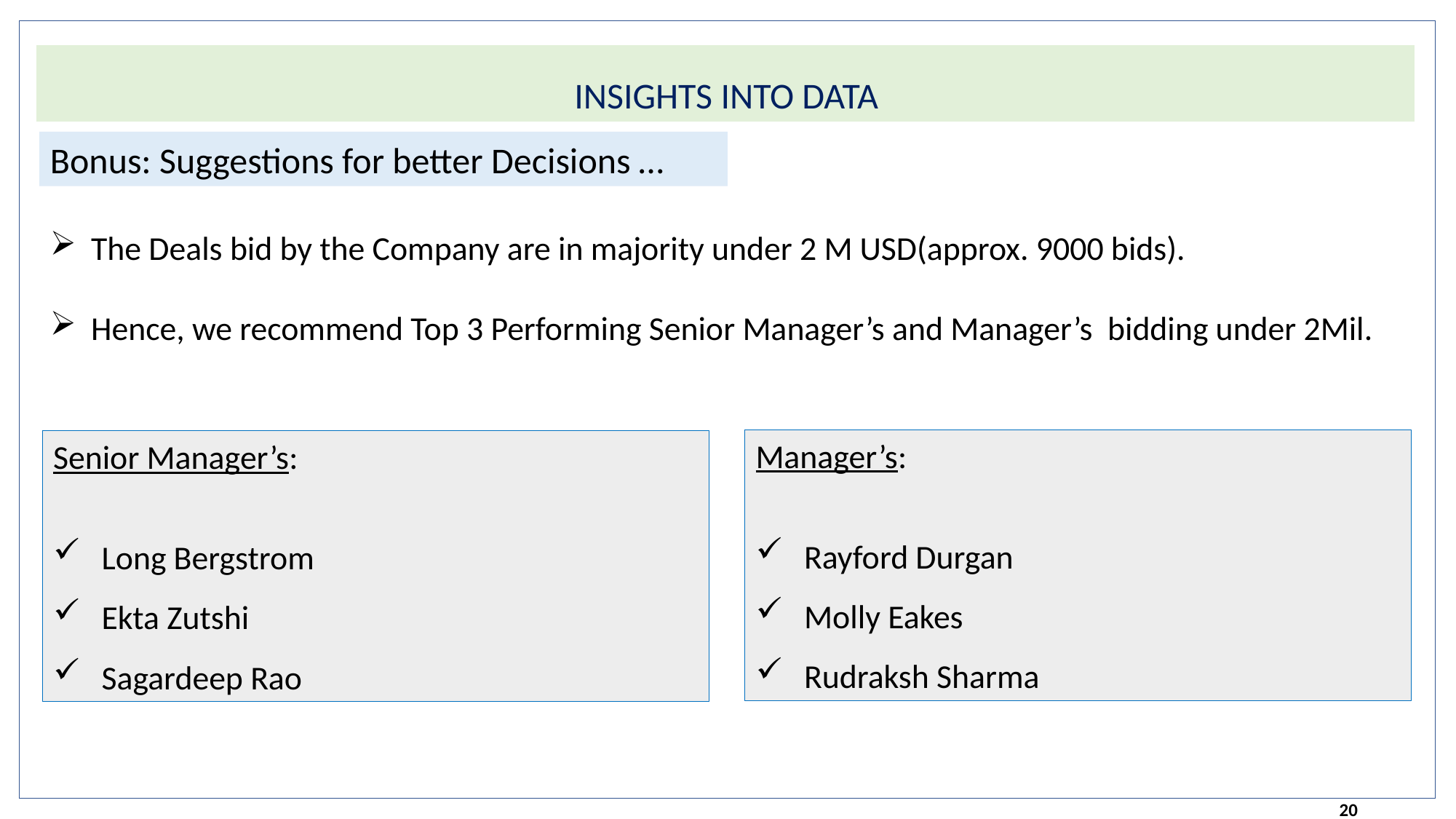

INSIGHTS INTO DATA
Bonus: Suggestions for better Decisions …
The Deals bid by the Company are in majority under 2 M USD(approx. 9000 bids).

Hence, we recommend Top 3 Performing Senior Manager’s and Manager’s  bidding under 2Mil.
Manager’s:

 Rayford Durgan
 Molly Eakes
 Rudraksh Sharma
Senior Manager’s:

 Long Bergstrom
 Ekta Zutshi
 Sagardeep Rao
20